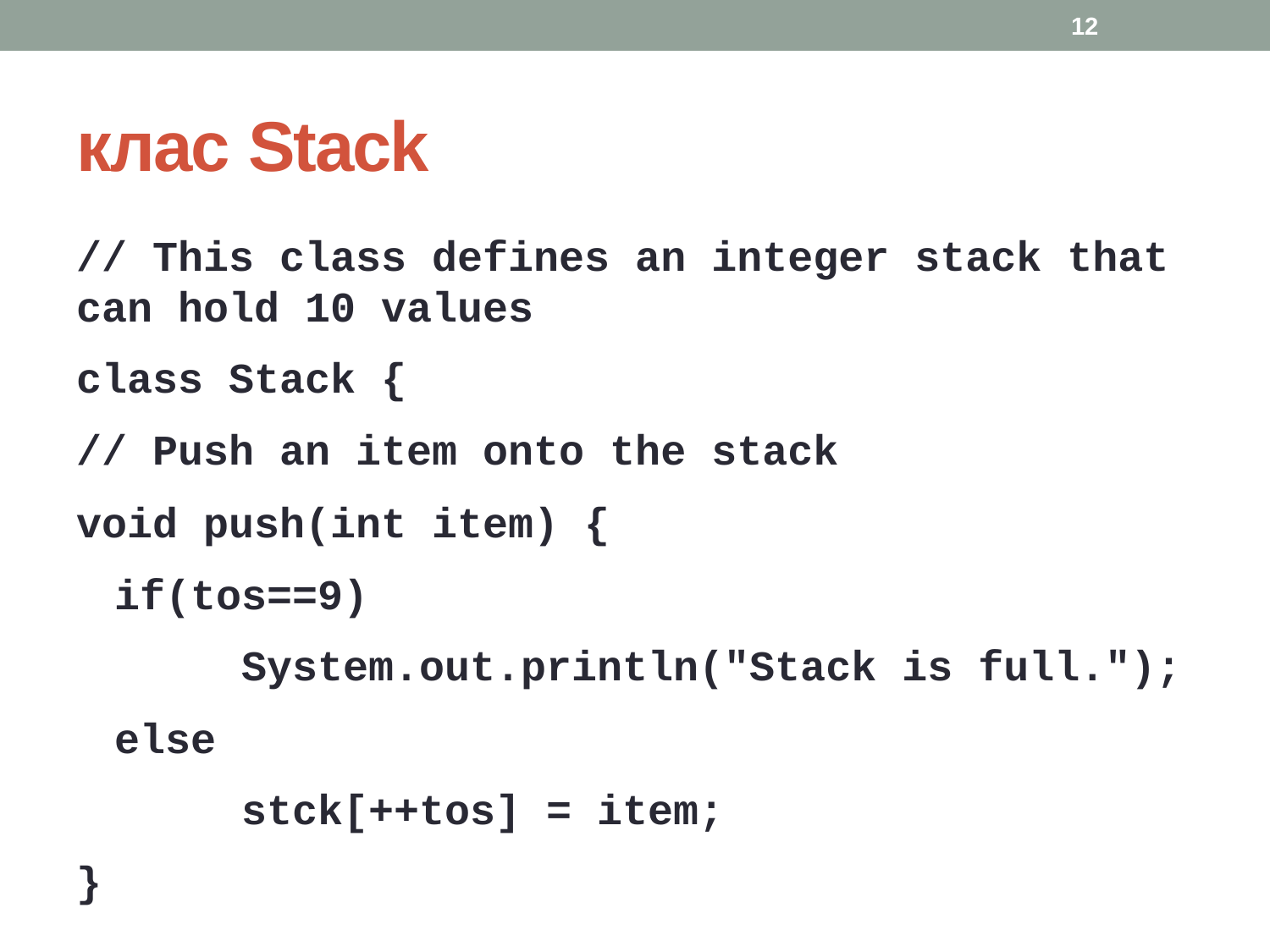

12
# клас Stack
// This class defines an integer stack that can hold 10 values
class Stack {
// Push an item onto the stack
void push(int item) {
if(tos==9)
	System.out.println("Stack is full.");
else
	stck[++tos] = item;
}